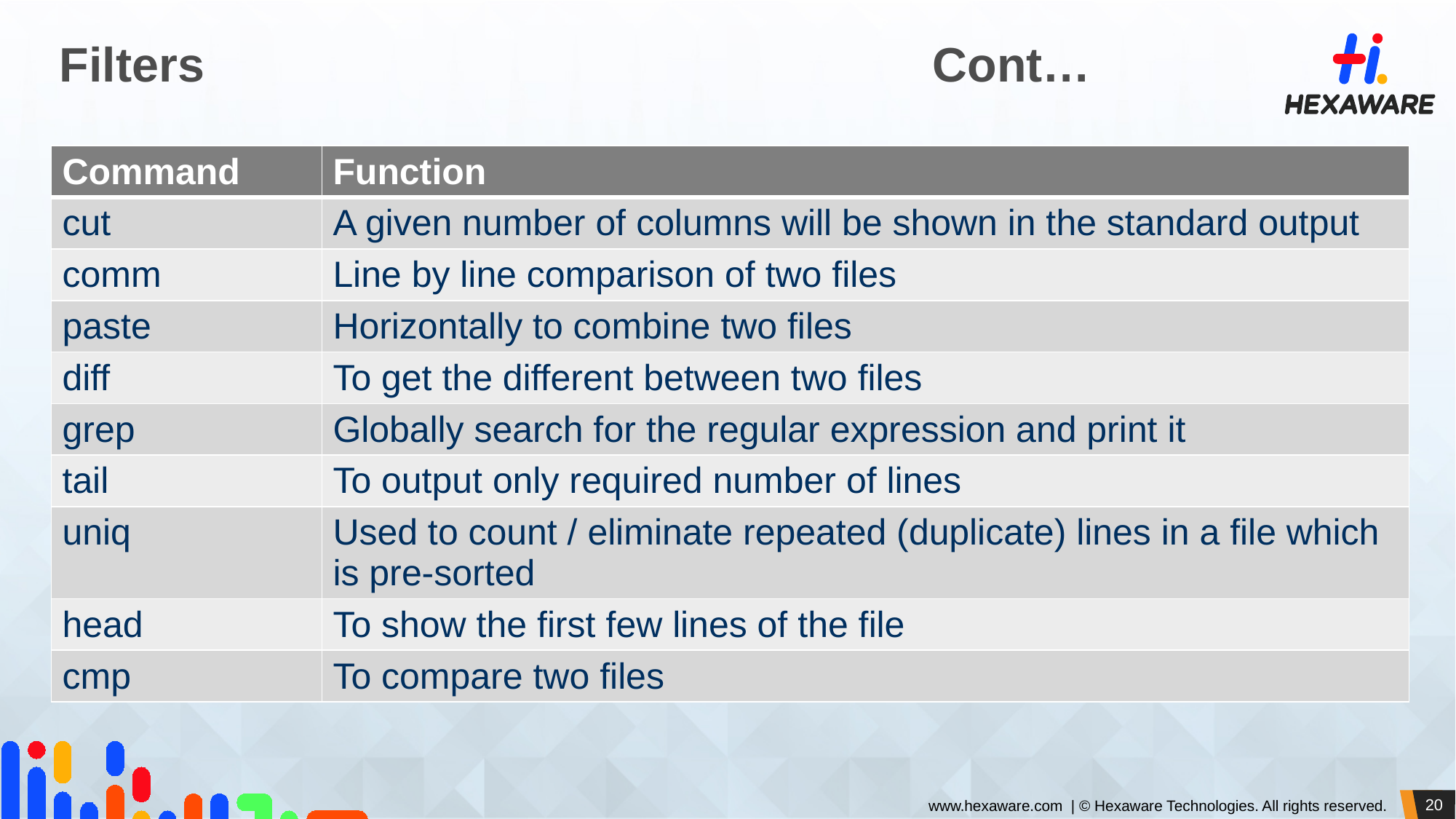

# Filters							Cont…
| Command | Function |
| --- | --- |
| cut | A given number of columns will be shown in the standard output |
| comm | Line by line comparison of two files |
| paste | Horizontally to combine two files |
| diff | To get the different between two files |
| grep | Globally search for the regular expression and print it |
| tail | To output only required number of lines |
| uniq | Used to count / eliminate repeated (duplicate) lines in a file which is pre-sorted |
| head | To show the first few lines of the file |
| cmp | To compare two files |